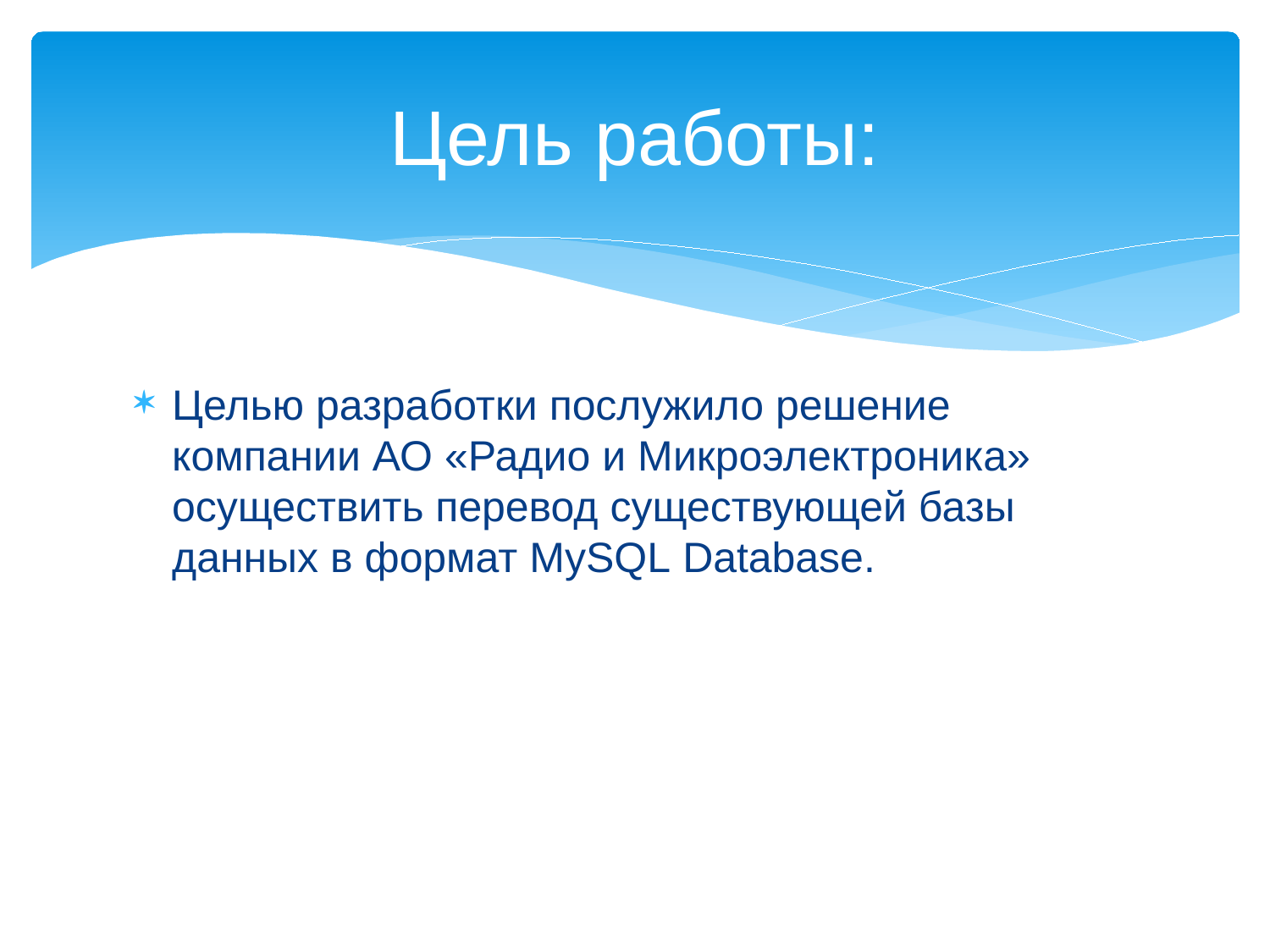

# Цель работы:
Целью разработки послужило решение компании АО «Радио и Микроэлектроника» осуществить перевод существующей базы данных в формат MySQL Database.